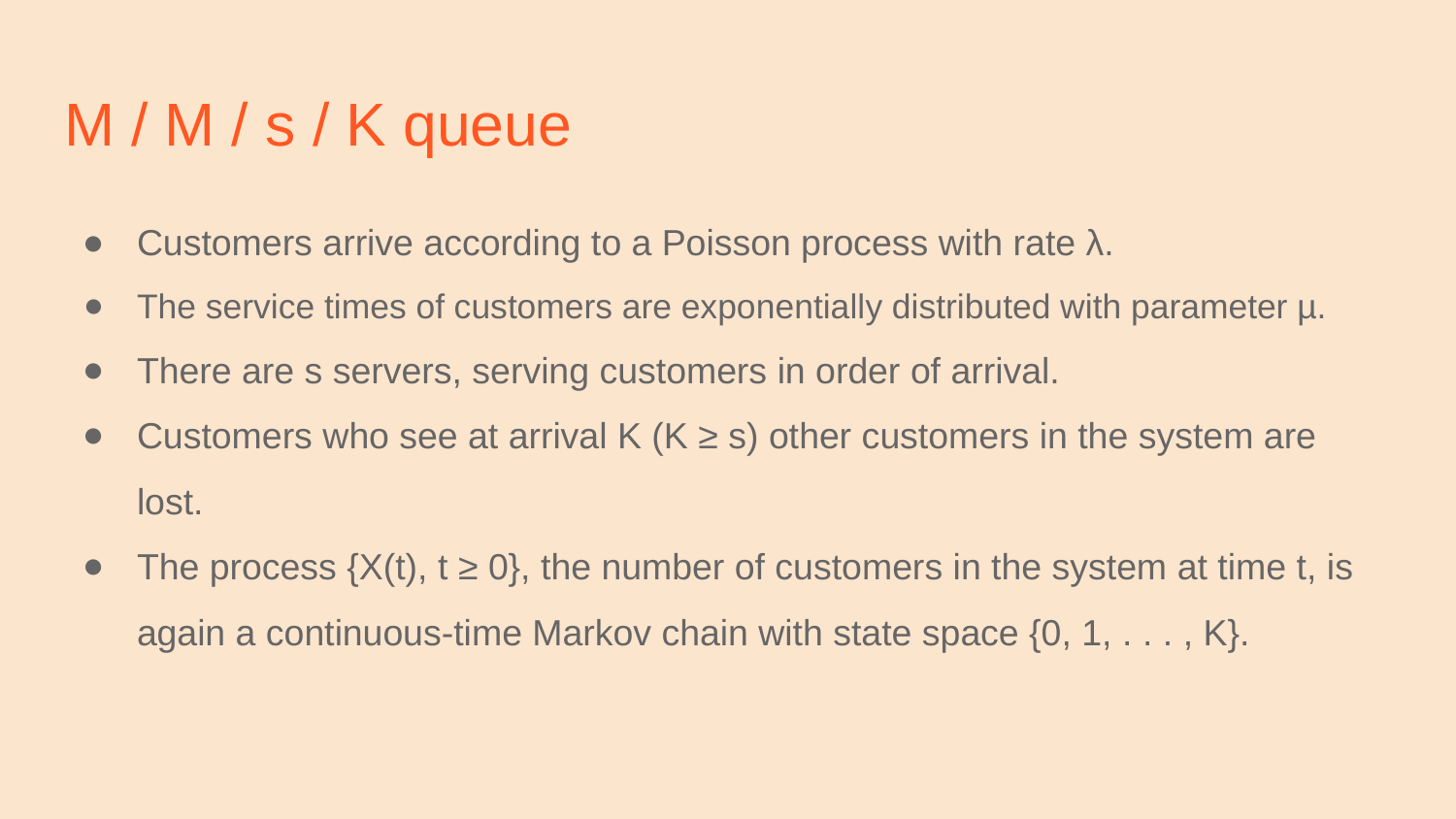

# M / M / s / K queue
Customers arrive according to a Poisson process with rate λ.
The service times of customers are exponentially distributed with parameter µ.
There are s servers, serving customers in order of arrival.
Customers who see at arrival K (K ≥ s) other customers in the system are lost.
The process {X(t), t ≥ 0}, the number of customers in the system at time t, is again a continuous-time Markov chain with state space {0, 1, . . . , K}.